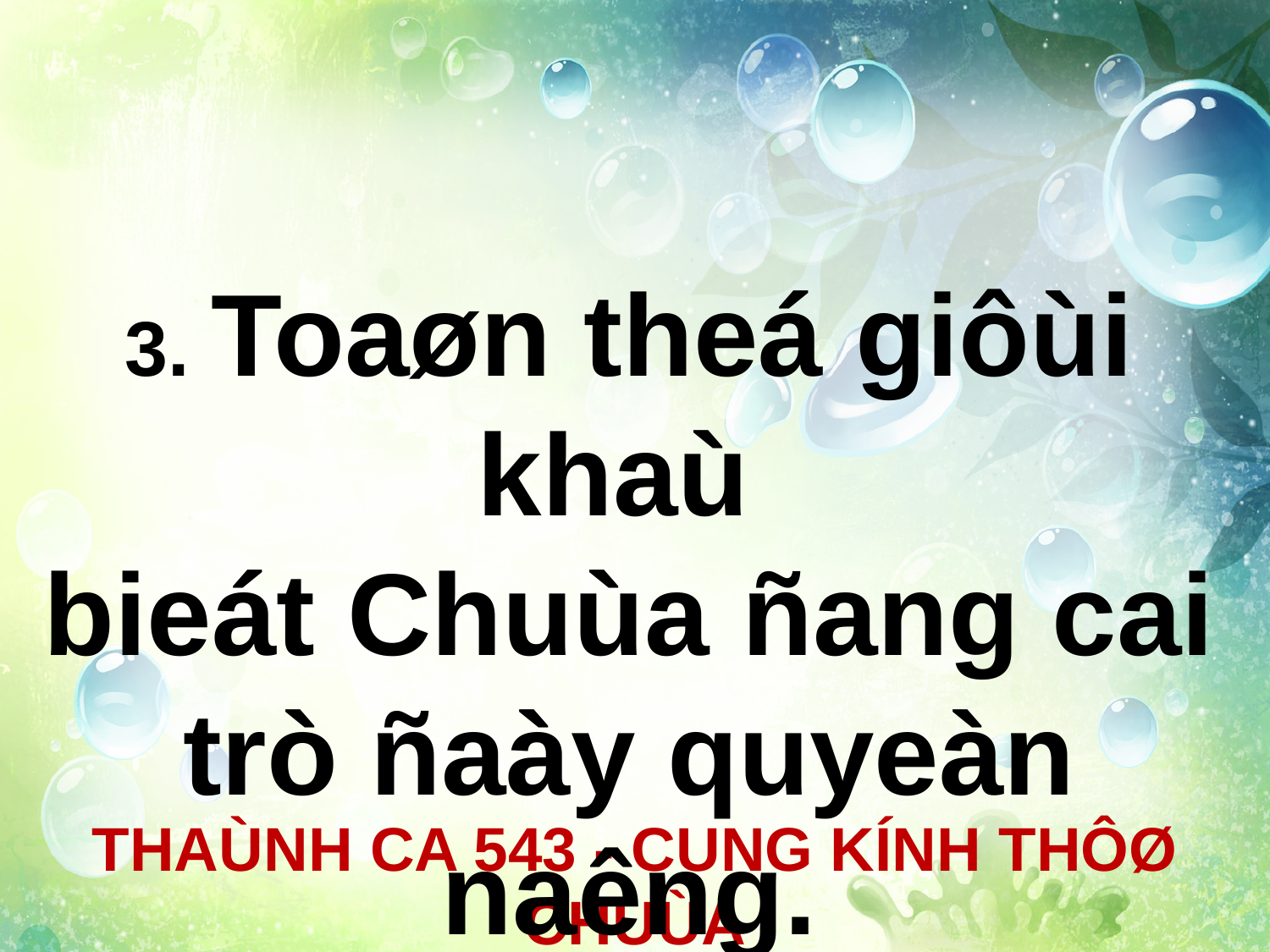

3. Toaøn theá giôùi khaù
bieát Chuùa ñang cai trò ñaày quyeàn naêng.
THAÙNH CA 543 - CUNG KÍNH THÔØ CHUÙA